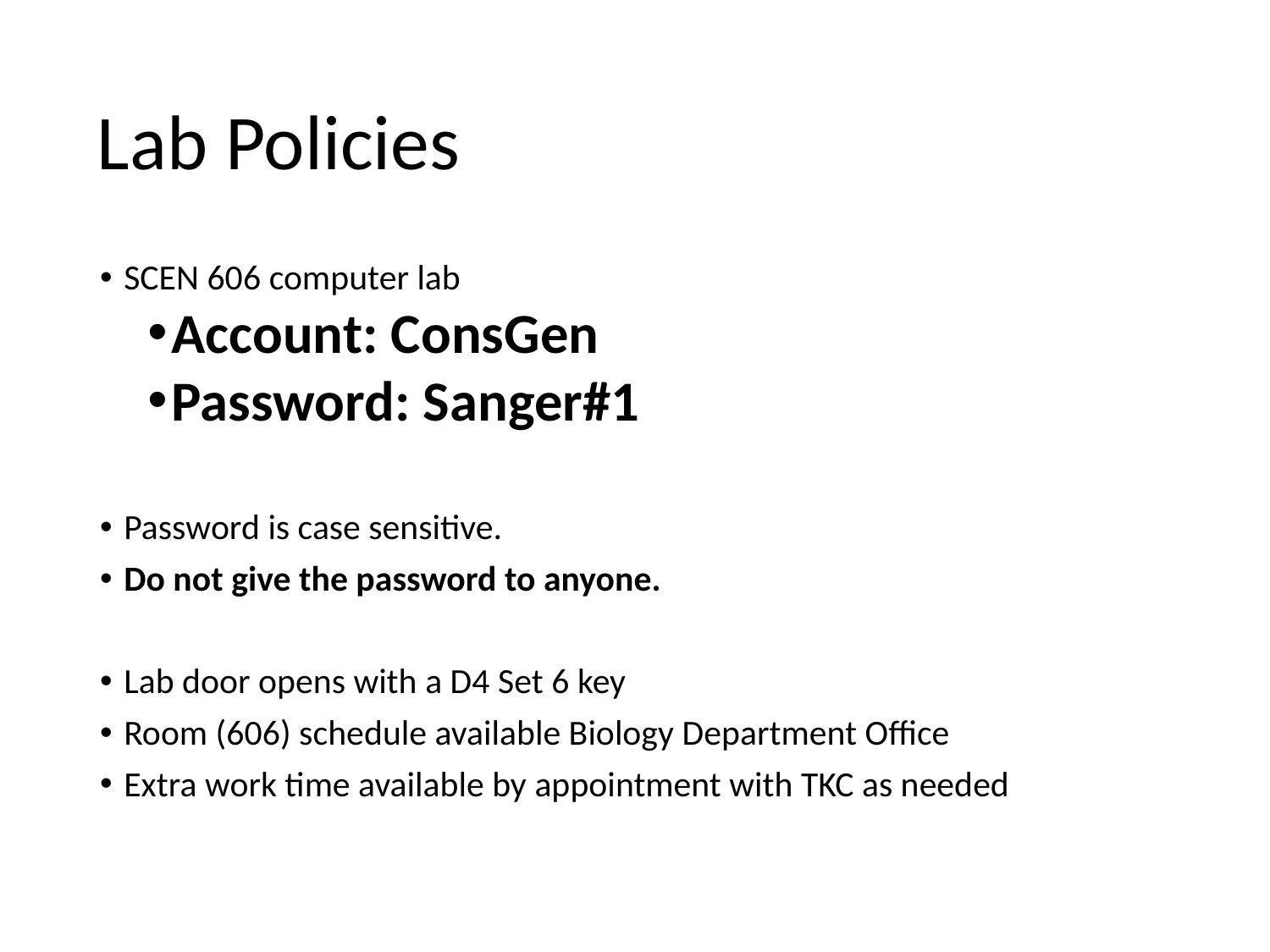

# Lab Policies
SCEN 606 computer lab
Account: ConsGen
Password: Sanger#1

Password is case sensitive.
Do not give the password to anyone.

Lab door opens with a D4 Set 6 key
Room (606) schedule available Biology Department Office
Extra work time available by appointment with TKC as needed